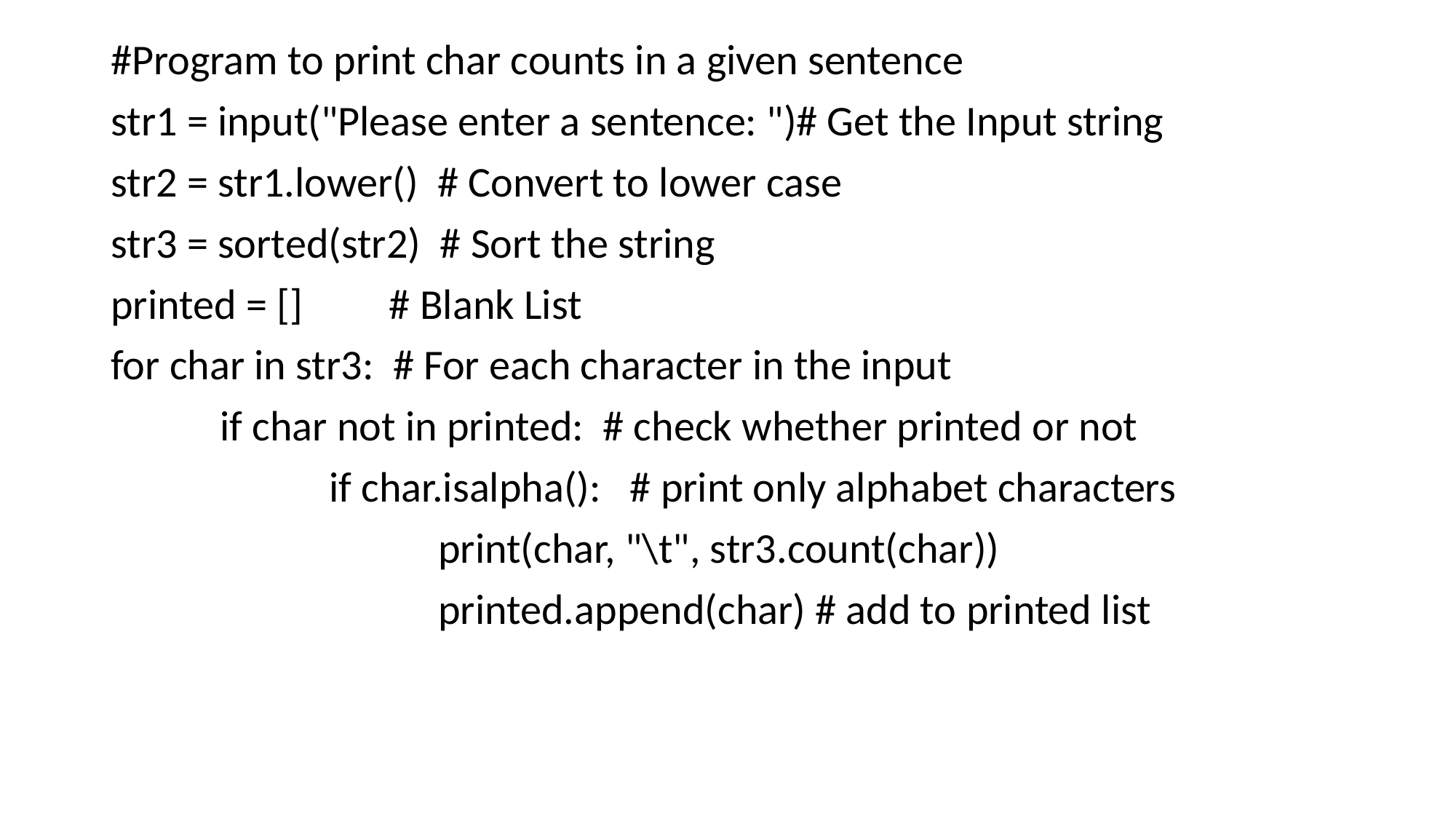

#Program to print char counts in a given sentence
str1 = input("Please enter a sentence: ")# Get the Input string
str2 = str1.lower()  # Convert to lower case
str3 = sorted(str2)  # Sort the string
printed = []         # Blank List
for char in str3:  # For each character in the input
	if char not in printed:  # check whether printed or not
		if char.isalpha():   # print only alphabet characters
			print(char, "\t", str3.count(char))
			printed.append(char) # add to printed list